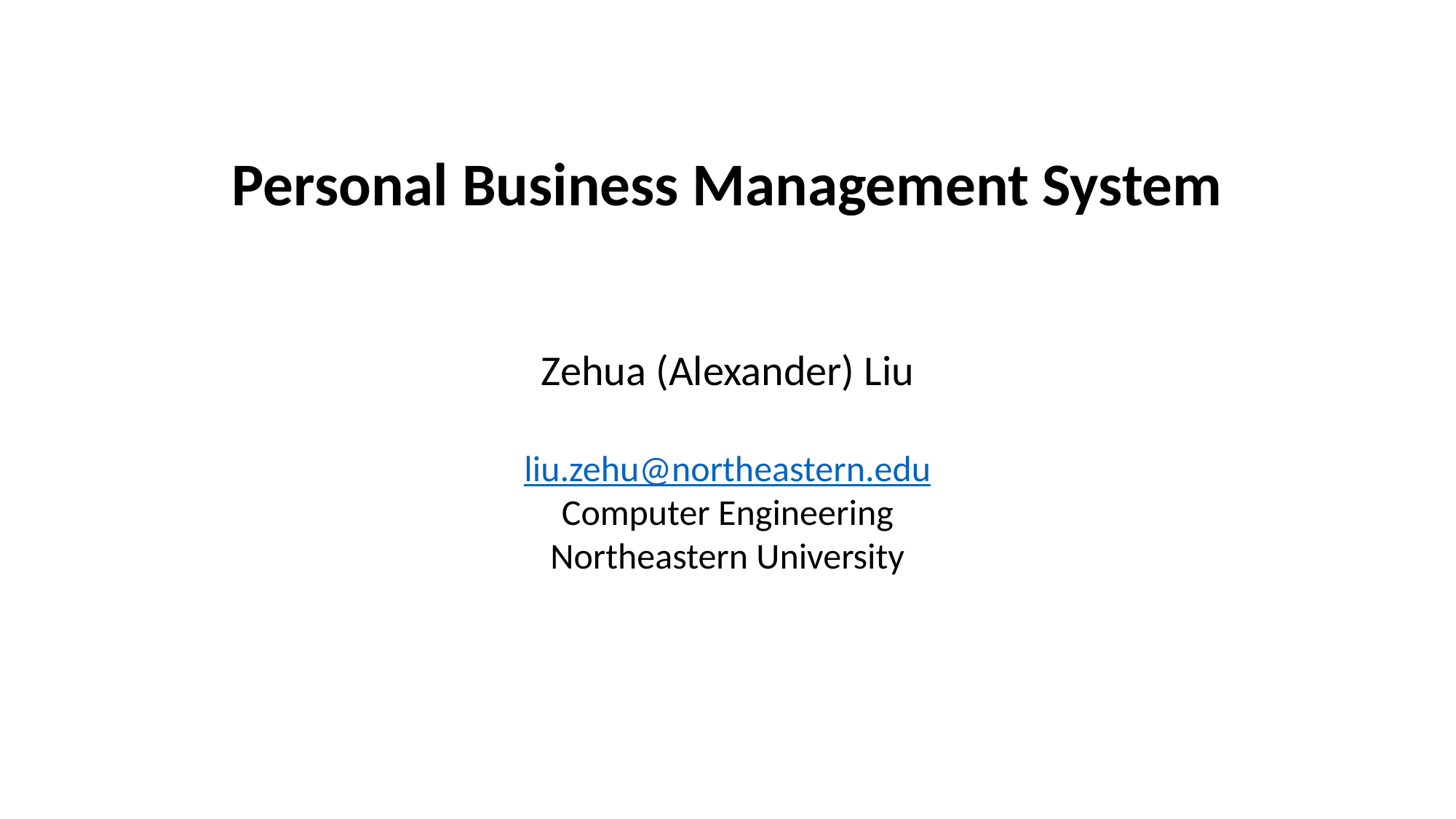

Personal Business Management System
Zehua (Alexander) Liu

liu.zehu@northeastern.edu
Computer Engineering
Northeastern University